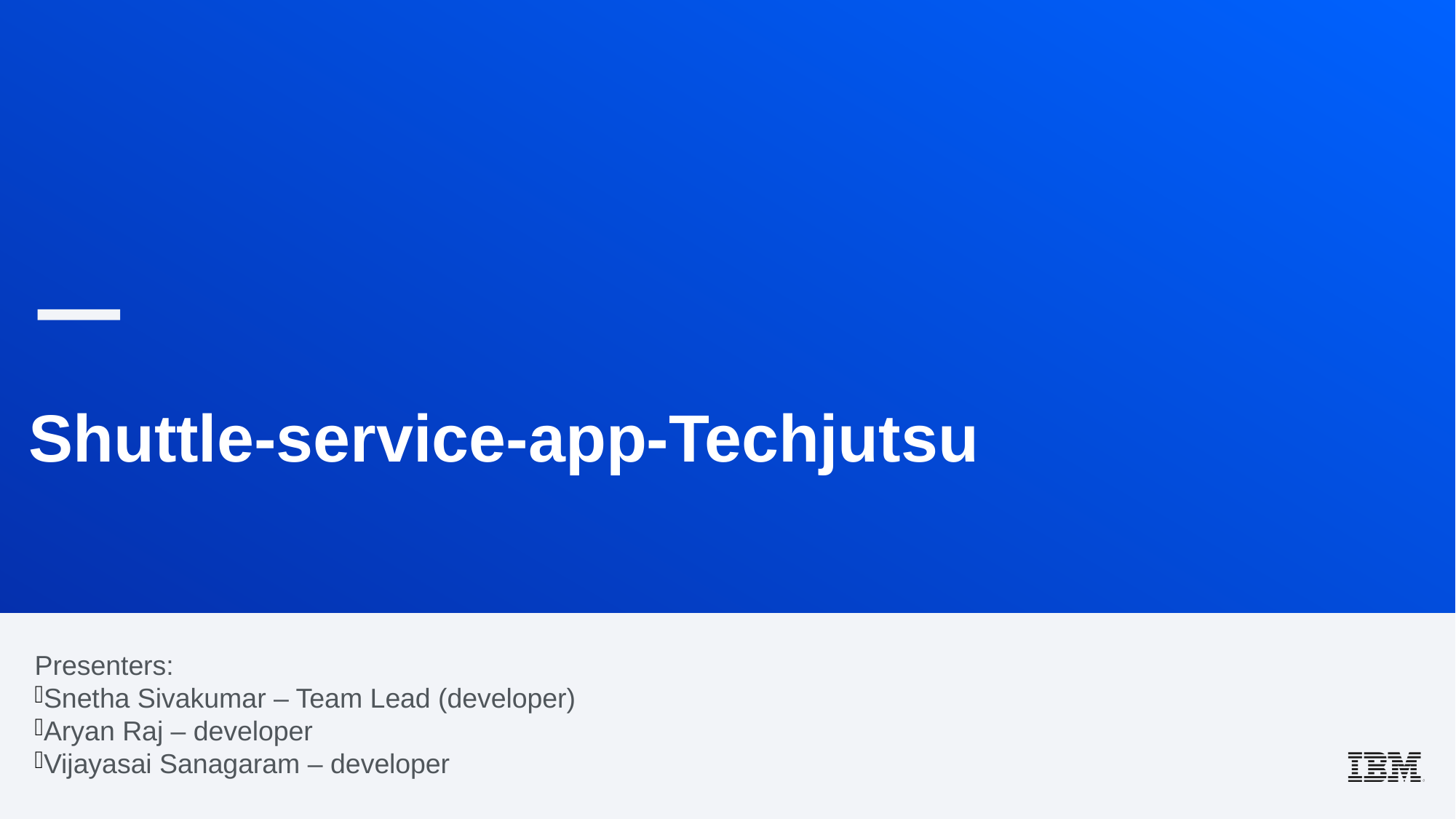

Shuttle-service-app-Techjutsu
Presenters:
Snetha Sivakumar – Team Lead (developer)
Aryan Raj – developer
Vijayasai Sanagaram – developer